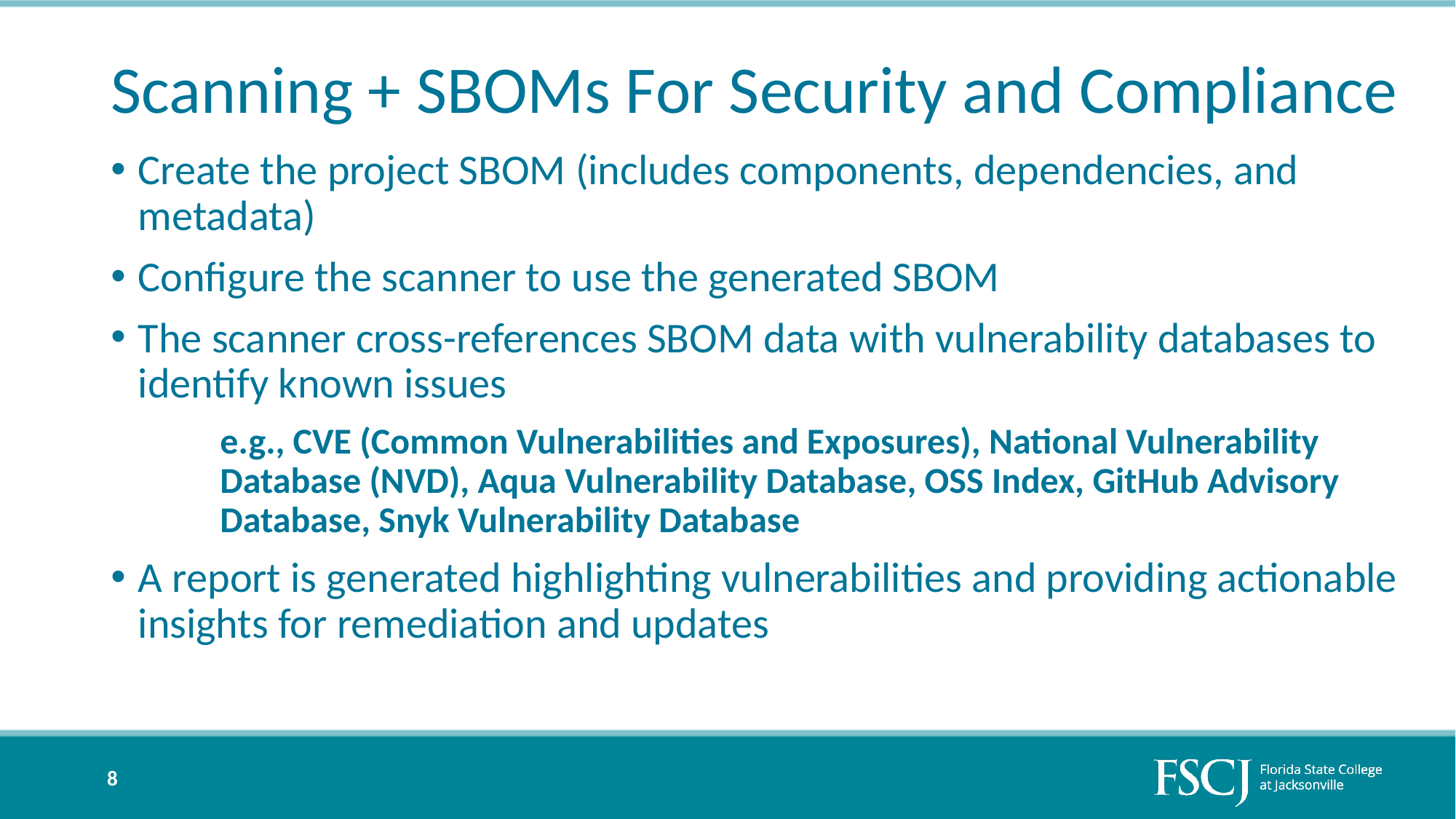

# Scanning + SBOMs For Security and Compliance
Create the project SBOM (includes components, dependencies, and  metadata)
Configure the scanner to use the generated SBOM
The scanner cross-references SBOM data with vulnerability databases to identify known issues
e.g., CVE (Common Vulnerabilities and Exposures), National Vulnerability Database (NVD), Aqua Vulnerability Database, OSS Index, GitHub Advisory Database, Snyk Vulnerability Database
A report is generated highlighting vulnerabilities and providing actionable insights for remediation and updates